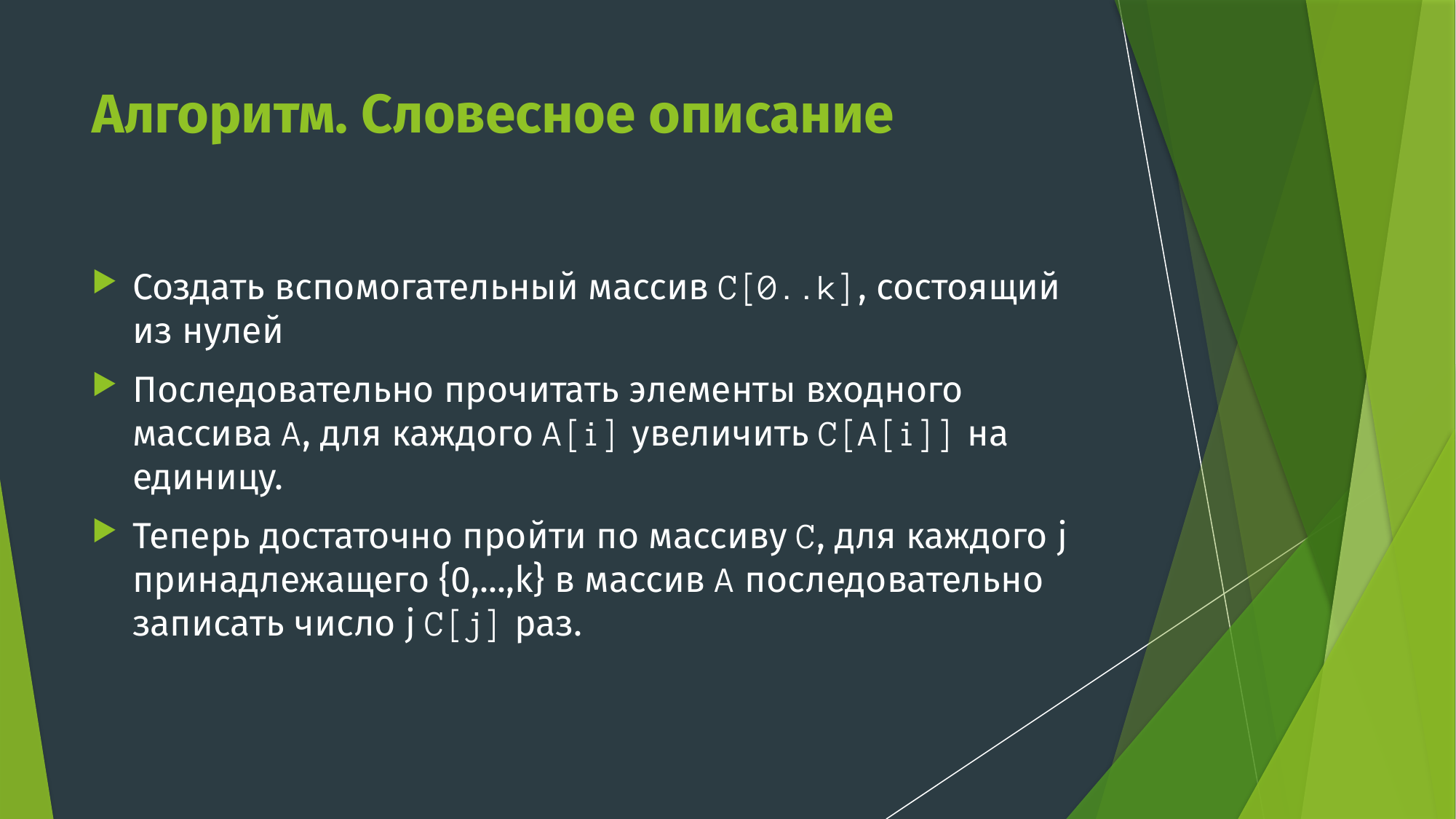

# Алгоритм. Словесное описание

Создать вспомогательный массив C[0..k], состоящий из нулей
Последовательно прочитать элементы входного массива A, для каждого A[i] увеличить C[A[i]] на единицу.
Теперь достаточно пройти по массиву C, для каждого j принадлежащего {0,...,k} в массив A последовательно записать число j C[j] раз.